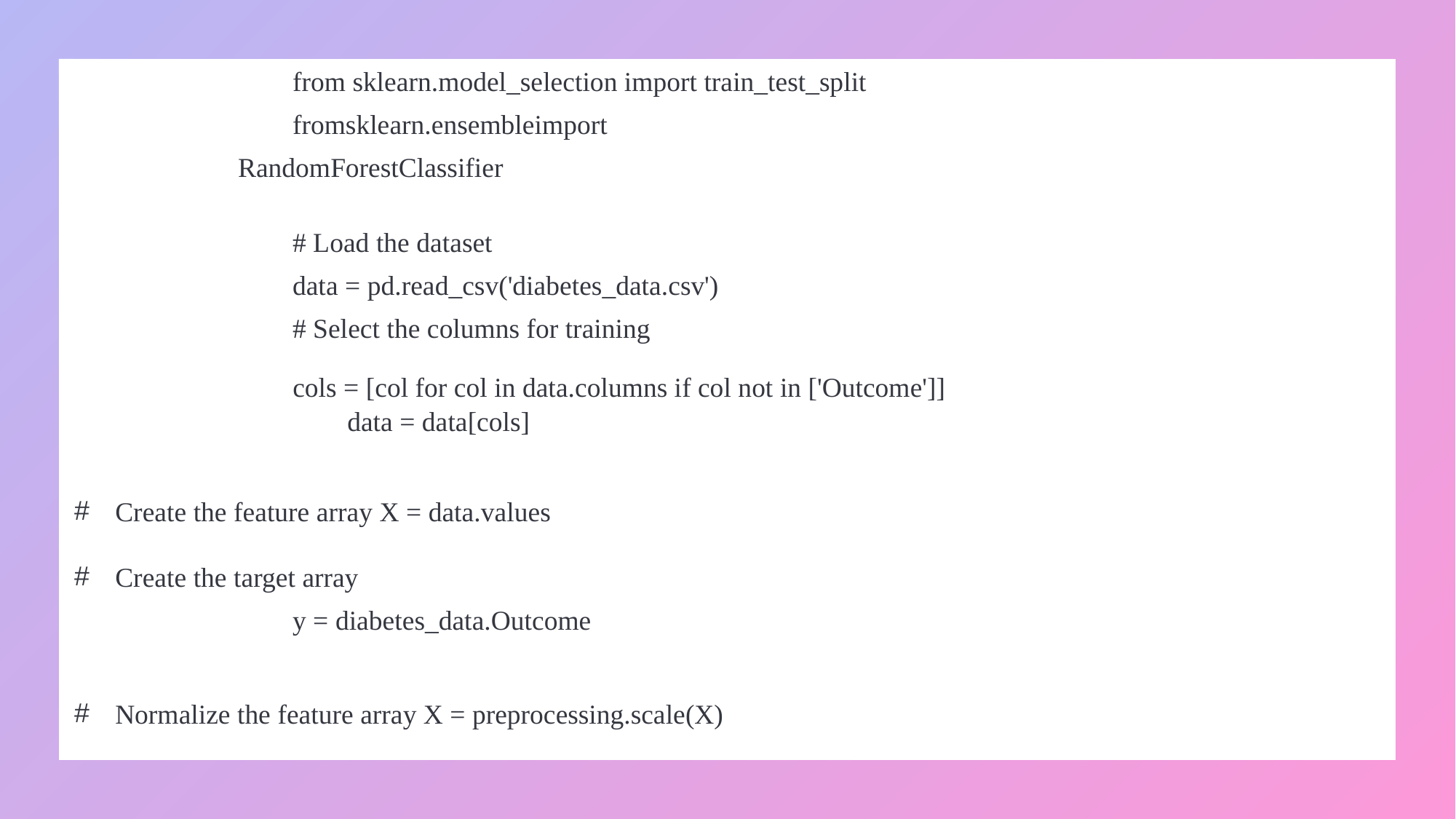

from sklearn.model_selection import train_test_split

fromsklearn.ensembleimport

RandomForestClassifier

# Load the dataset

data = pd.read_csv('diabetes_data.csv')

# Select the columns for training

cols = [col for col in data.columns if col not in ['Outcome']]

data = data[cols]

Create the feature array X = data.values

Create the target array

y = diabetes_data.Outcome

Normalize the feature array X = preprocessing.scale(X)